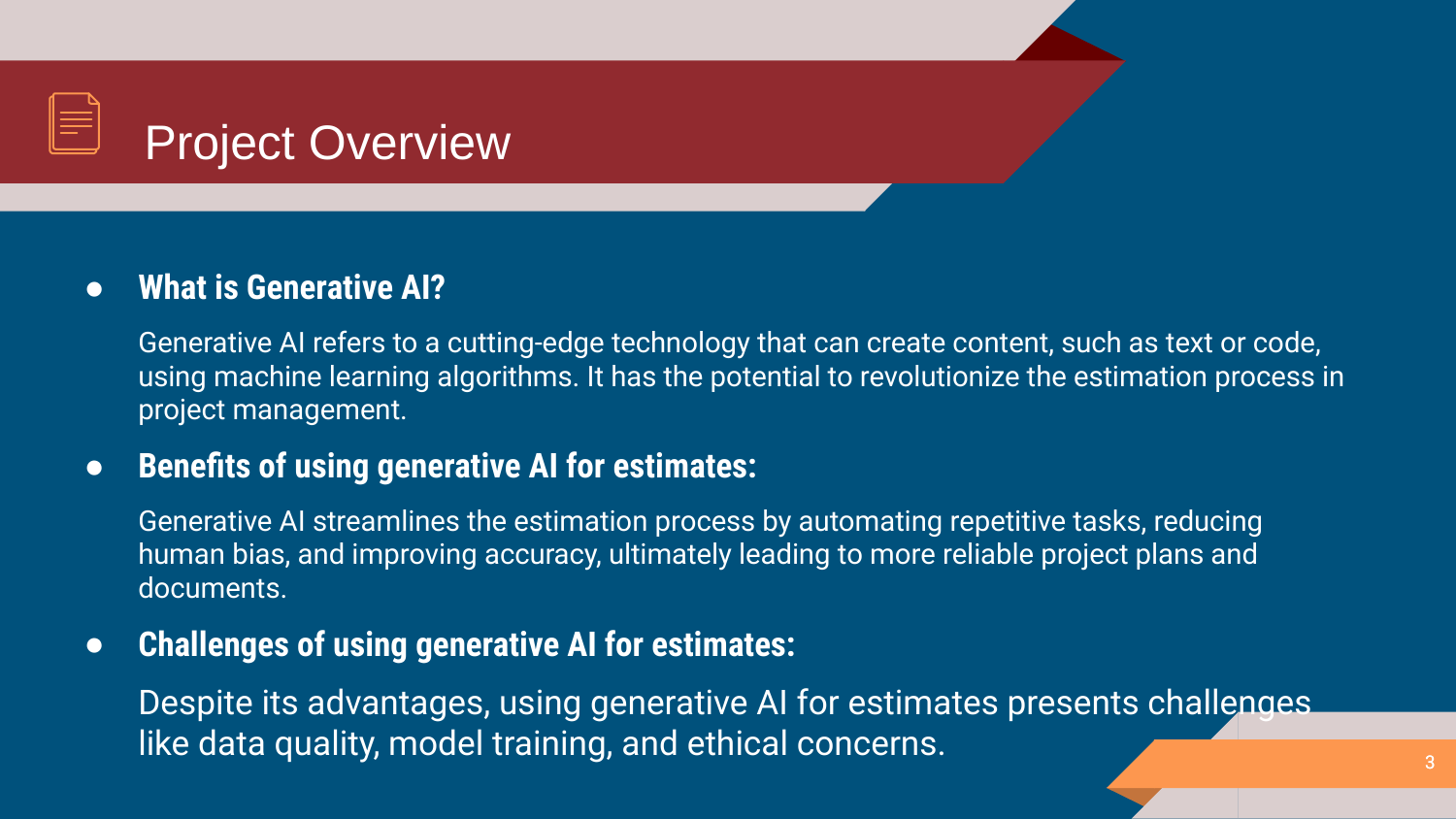

# Project Overview

What is Generative AI?
Generative AI refers to a cutting-edge technology that can create content, such as text or code, using machine learning algorithms. It has the potential to revolutionize the estimation process in project management.
Benefits of using generative AI for estimates:
Generative AI streamlines the estimation process by automating repetitive tasks, reducing human bias, and improving accuracy, ultimately leading to more reliable project plans and documents.
Challenges of using generative AI for estimates:
Despite its advantages, using generative AI for estimates presents challenges like data quality, model training, and ethical concerns.

3
3